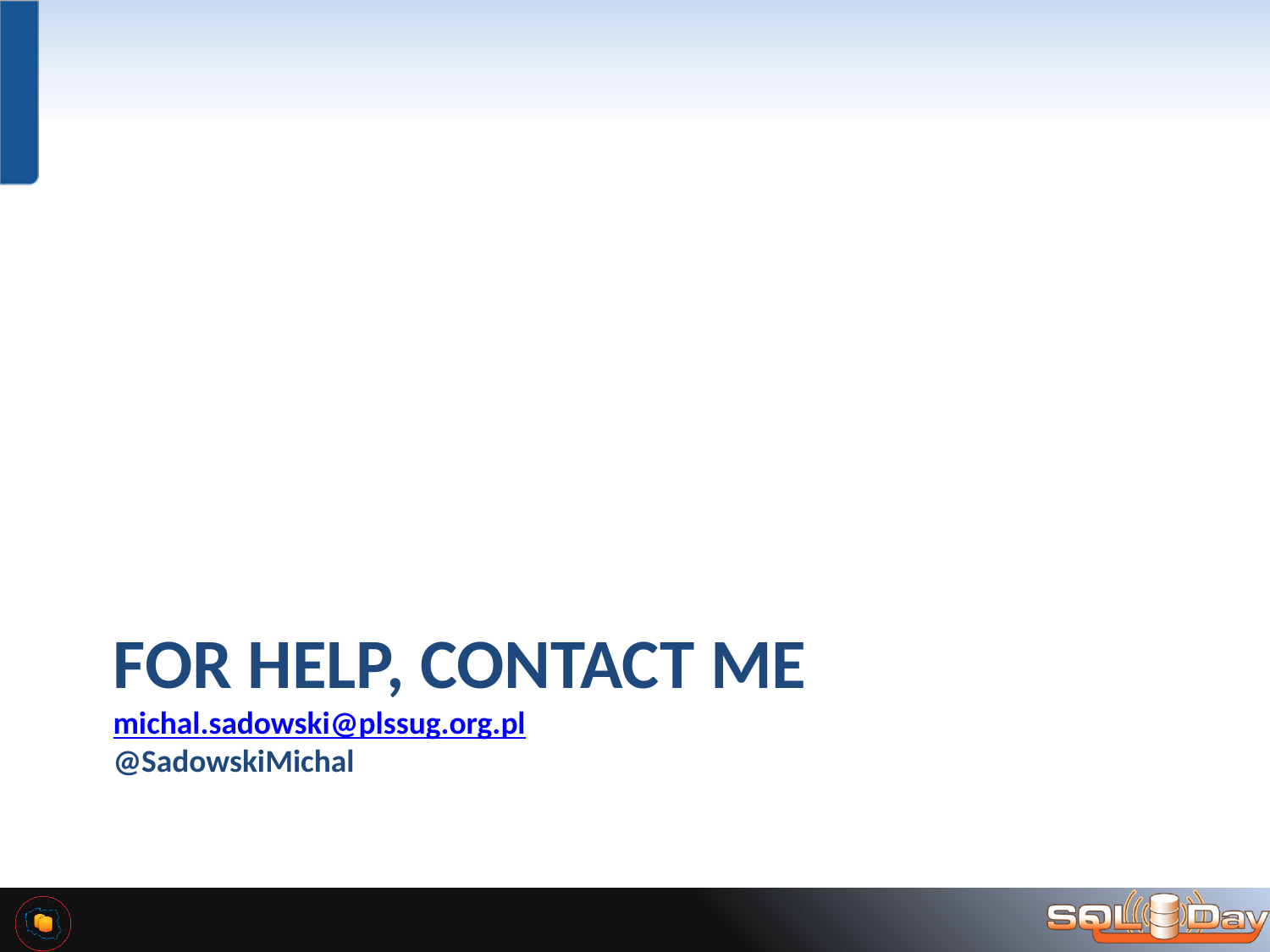

# for help, contact me michal.sadowski@plssug.org.pl @SadowskiMichal